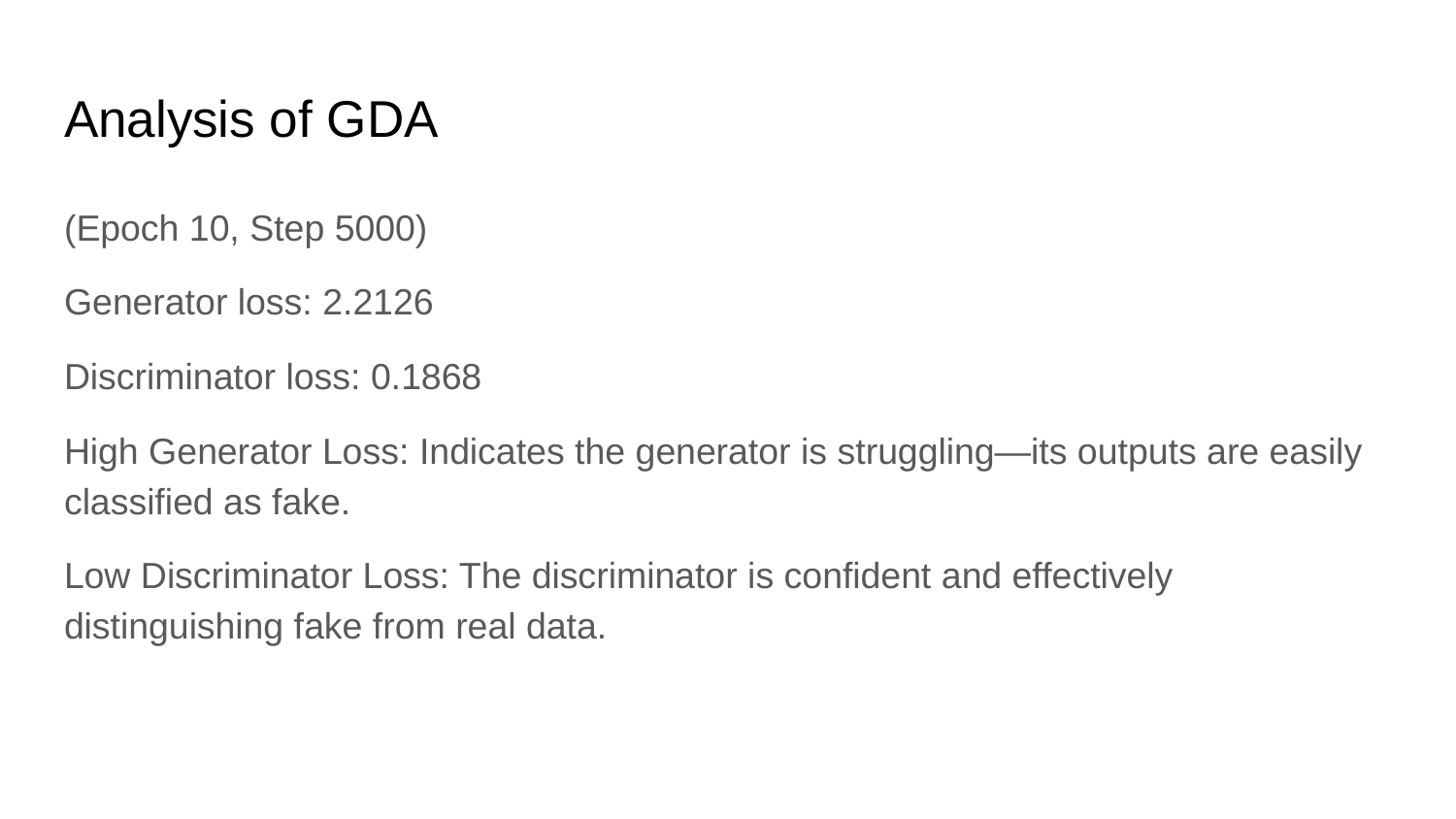

# Analysis of GDA

(Epoch 10, Step 5000)
Generator loss: 2.2126
Discriminator loss: 0.1868
High Generator Loss: Indicates the generator is struggling—its outputs are easily classified as fake.
Low Discriminator Loss: The discriminator is confident and effectively distinguishing fake from real data.